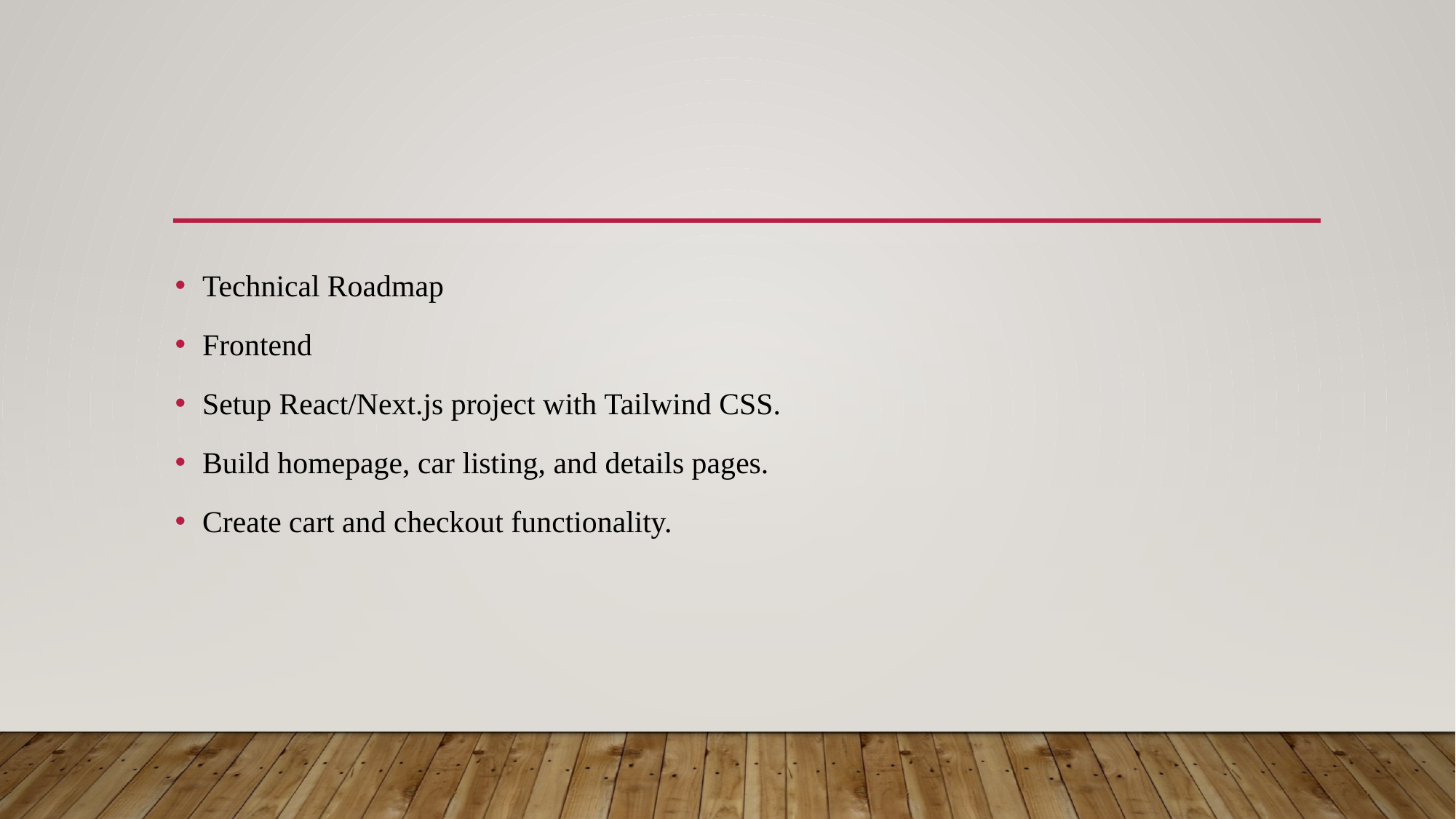

Technical Roadmap
Frontend
Setup React/Next.js project with Tailwind CSS.
Build homepage, car listing, and details pages.
Create cart and checkout functionality.